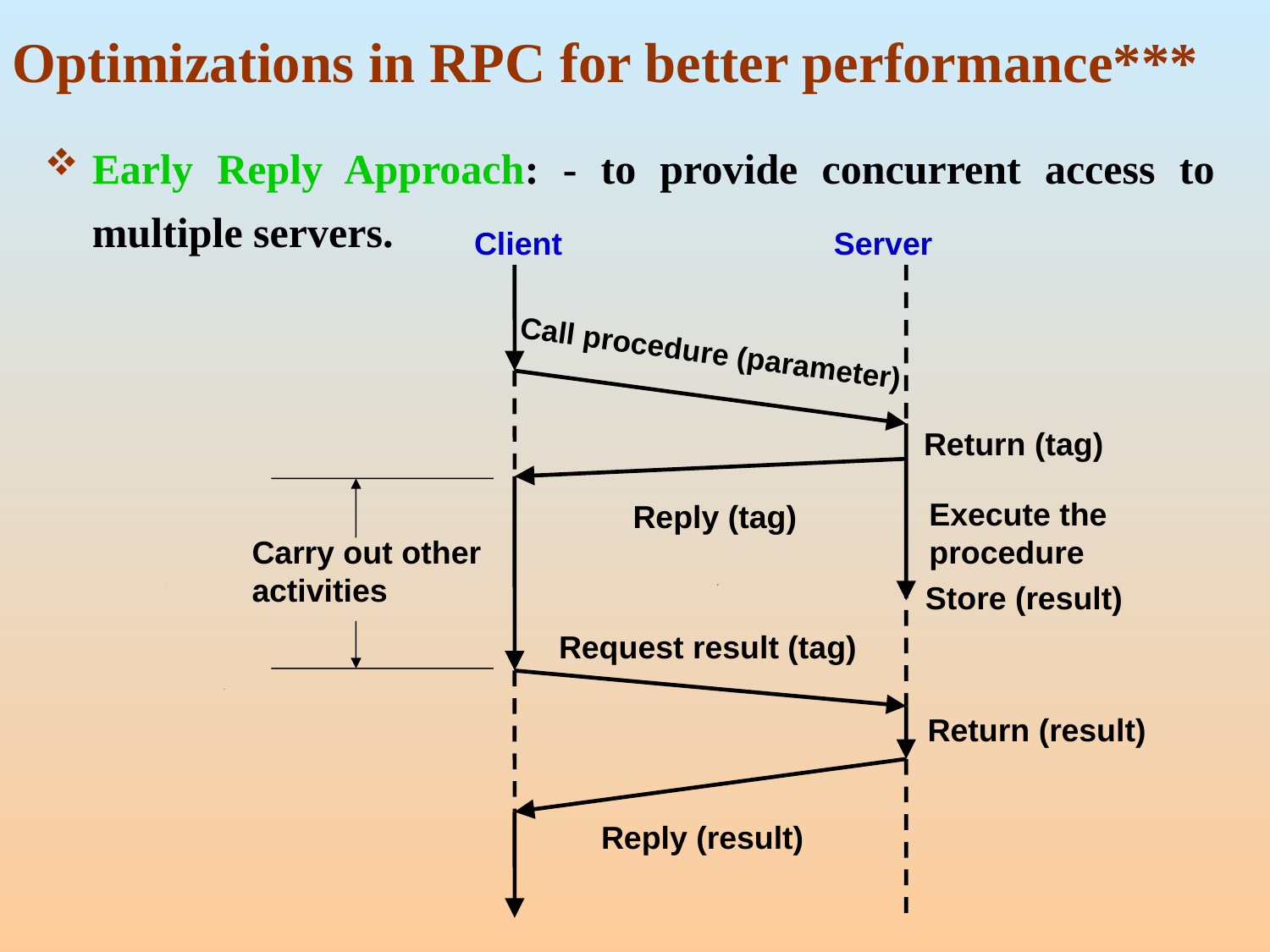

Optimizations in RPC for better performance***
Early Reply Approach: - to provide concurrent access to multiple servers.

Client
Server

Call procedure (parameter)

Return (tag)

Execute the procedure
Reply (tag)
Carry out other activities
Store (result)

Request result (tag)

Return (result)

Reply (result)